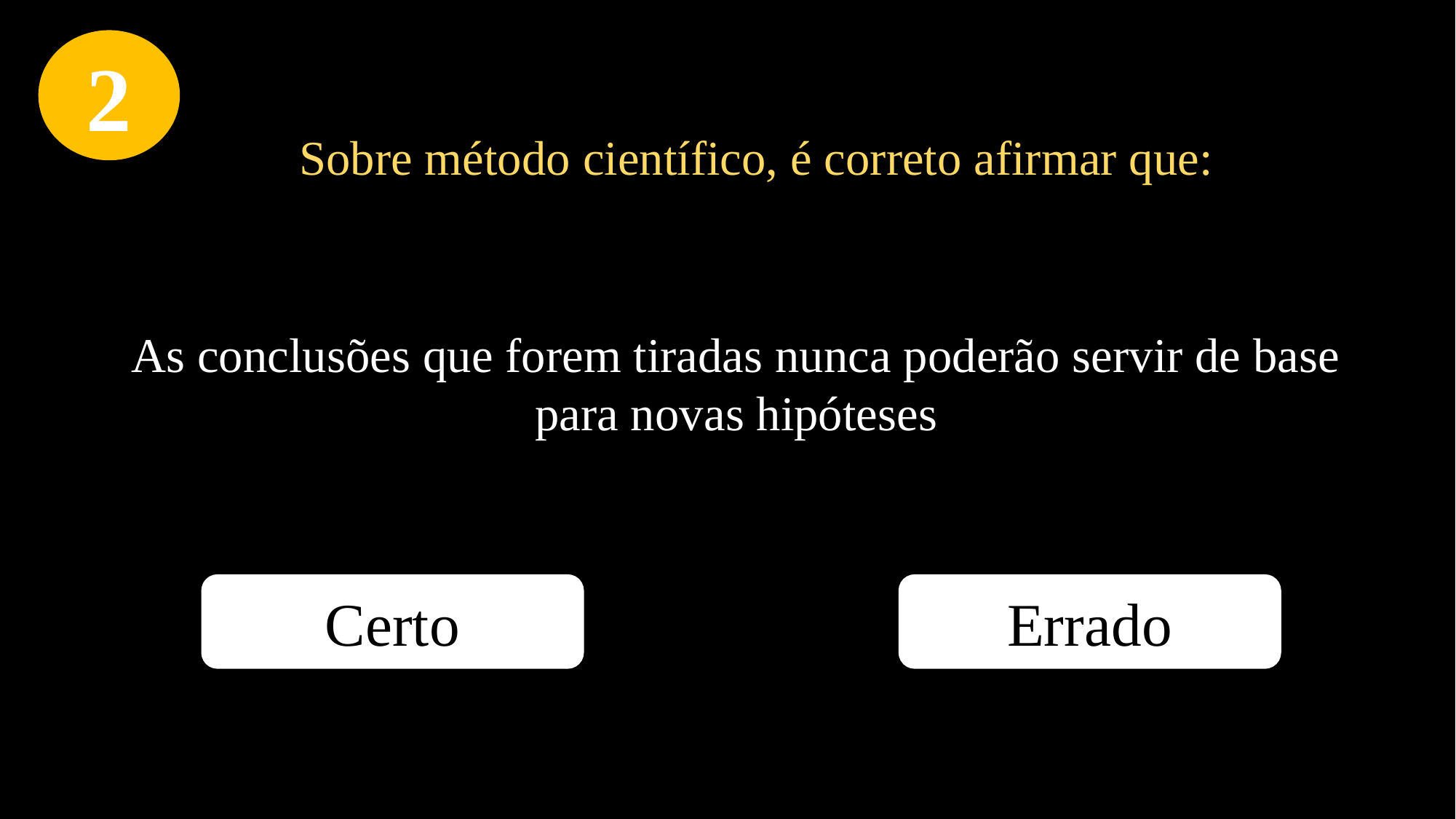

2
Sobre método científico, é correto afirmar que:
As conclusões que forem tiradas nunca poderão servir de base para novas hipóteses
Certo
Errado